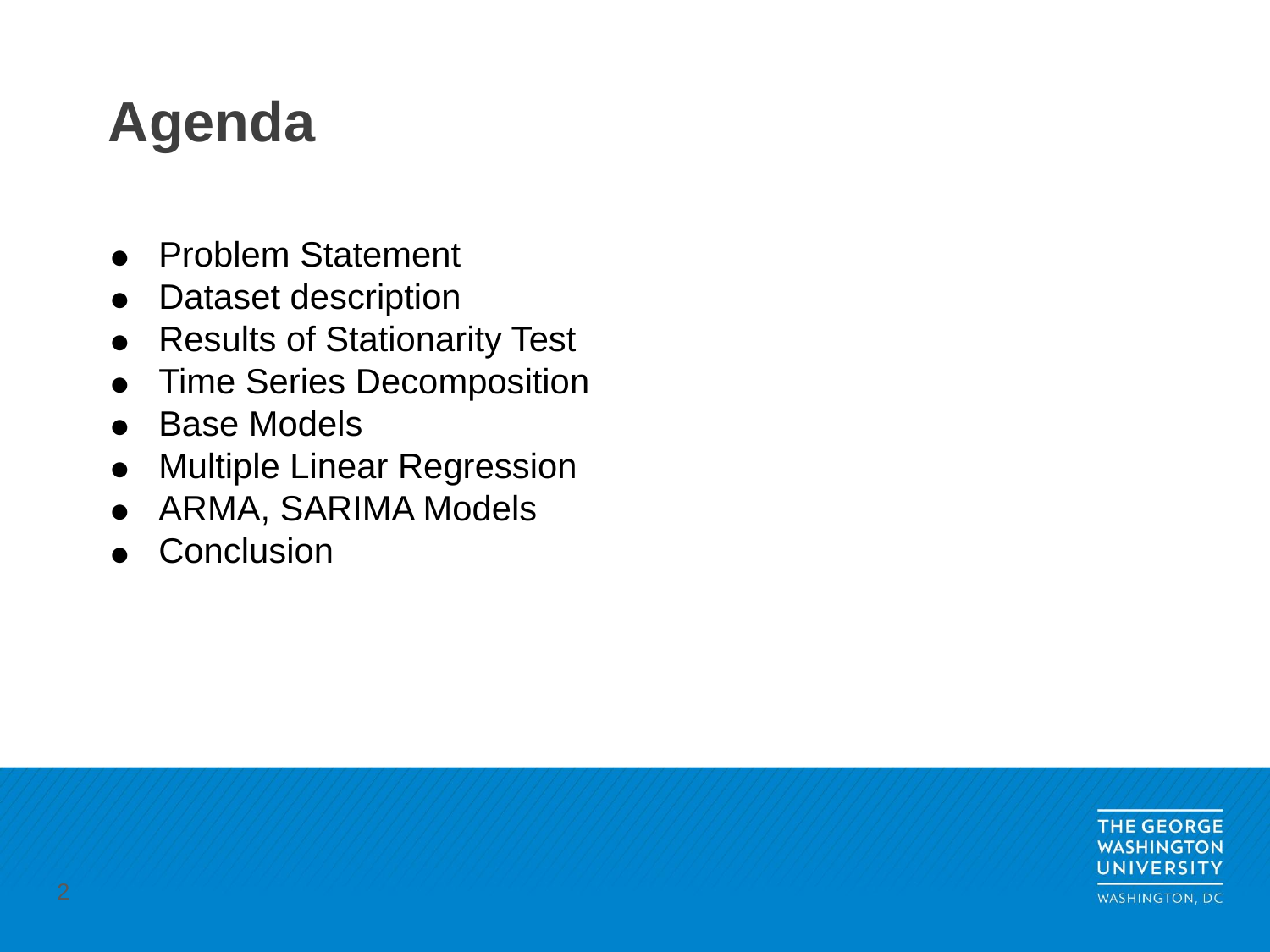

# Agenda
Problem Statement
Dataset description
Results of Stationarity Test
Time Series Decomposition
Base Models
Multiple Linear Regression
ARMA, SARIMA Models
Conclusion

2